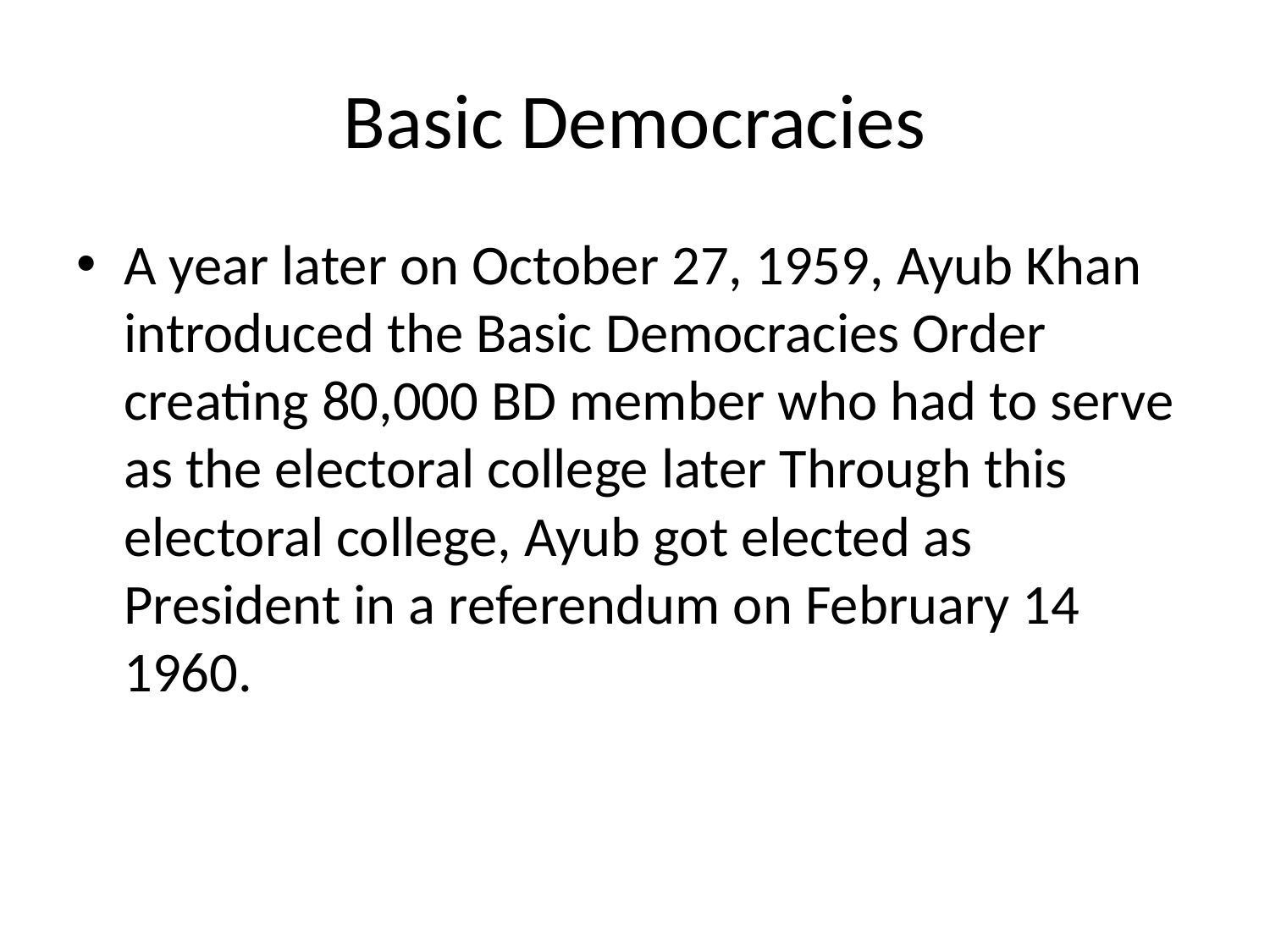

# Basic Democracies
A year later on October 27, 1959, Ayub Khan introduced the Basic Democracies Order creating 80,000 BD member who had to serve as the electoral college later Through this electoral college, Ayub got elected as President in a referendum on February 14 1960.